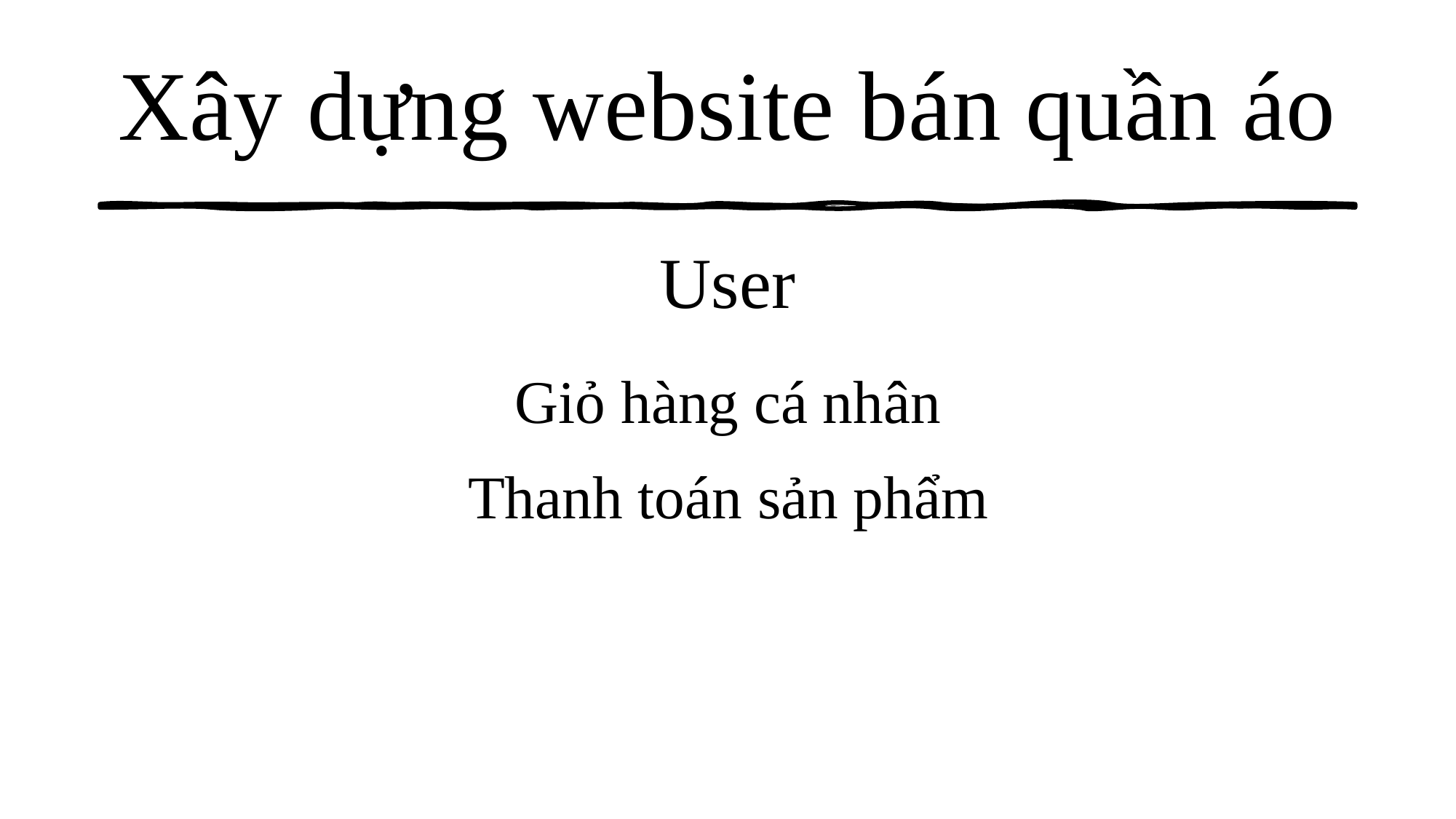

# Xây dựng website bán quần áo
User

Giỏ hàng cá nhân
Thanh toán sản phẩm